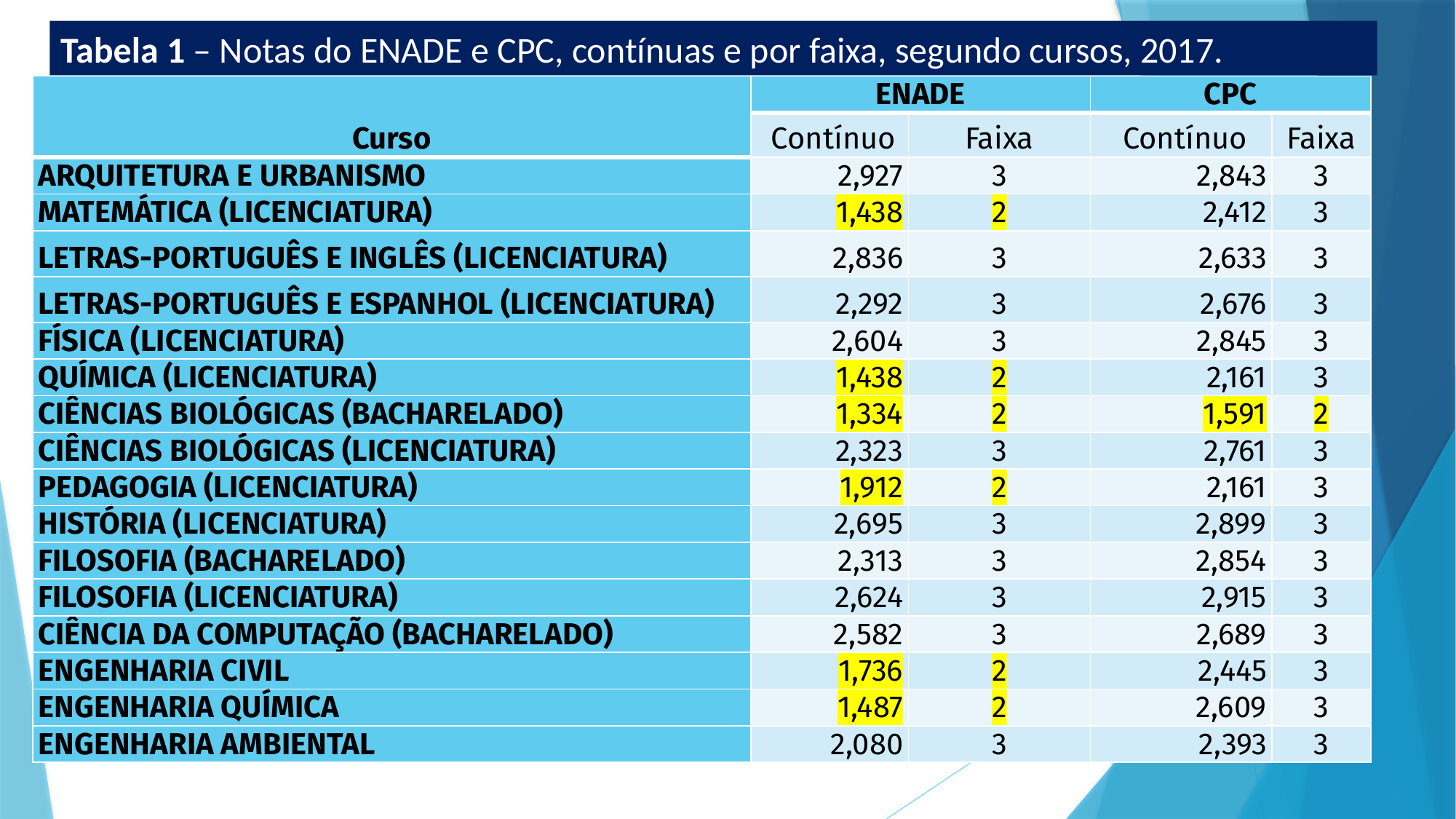

Tabela 1 – Notas do ENADE e CPC, contínuas e por faixa, segundo cursos, 2017.
| Curso | ENADE |  | CPC |  |
| --- | --- | --- | --- | --- |
|  | Contínuo | Faixa | Contínuo | Faixa |
| ARQUITETURA E URBANISMO | 2,927 | 3 | 2,843 | 3 |
| MATEMÁTICA (LICENCIATURA) | 1,438 | 2 | 2,412 | 3 |
| LETRAS-PORTUGUÊS E INGLÊS (LICENCIATURA) | 2,836 | 3 | 2,633 | 3 |
| LETRAS-PORTUGUÊS E ESPANHOL (LICENCIATURA) | 2,292 | 3 | 2,676 | 3 |
| FÍSICA (LICENCIATURA) | 2,604 | 3 | 2,845 | 3 |
| QUÍMICA (LICENCIATURA) | 1,438 | 2 | 2,161 | 3 |
| CIÊNCIAS BIOLÓGICAS (BACHARELADO) | 1,334 | 2 | 1,591 | 2 |
| CIÊNCIAS BIOLÓGICAS (LICENCIATURA) | 2,323 | 3 | 2,761 | 3 |
| PEDAGOGIA (LICENCIATURA) | 1,912 | 2 | 2,161 | 3 |
| HISTÓRIA (LICENCIATURA) | 2,695 | 3 | 2,899 | 3 |
| FILOSOFIA (BACHARELADO) | 2,313 | 3 | 2,854 | 3 |
| FILOSOFIA (LICENCIATURA) | 2,624 | 3 | 2,915 | 3 |
| CIÊNCIA DA COMPUTAÇÃO (BACHARELADO) | 2,582 | 3 | 2,689 | 3 |
| ENGENHARIA CIVIL | 1,736 | 2 | 2,445 | 3 |
| ENGENHARIA QUÍMICA | 1,487 | 2 | 2,609 | 3 |
| ENGENHARIA AMBIENTAL | 2,080 | 3 | 2,393 | 3 |